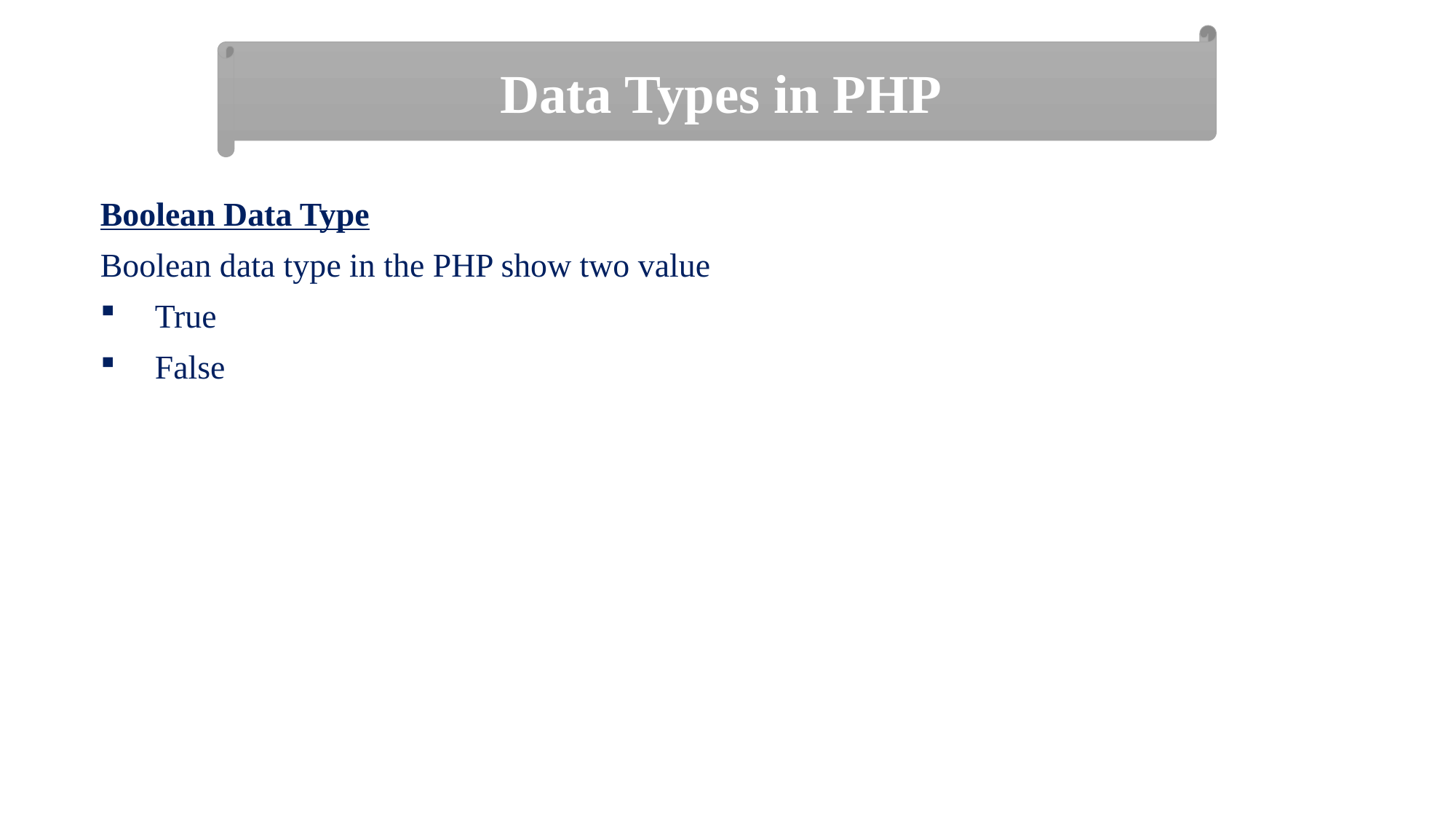

Data Types in PHP
Boolean Data Type
Boolean data type in the PHP show two value
True
False